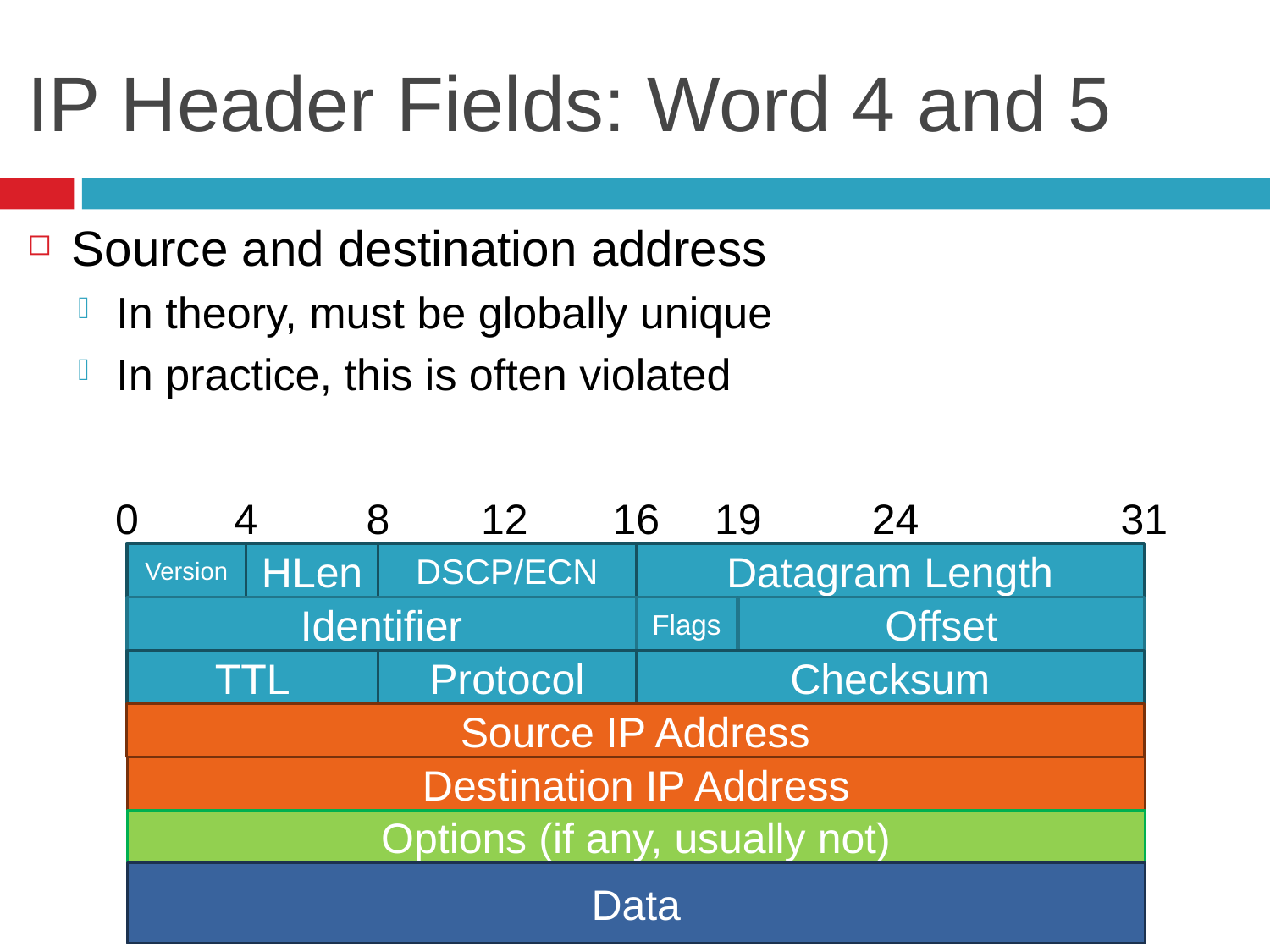

# IP Header Fields: Word 4 and 5
35
Source and destination address
In theory, must be globally unique
In practice, this is often violated
12
31
24
0
4
8
16
19
Datagram Length

HLen

Version

DSCP/ECN
Offset

Identifier

Flags
Checksum

TTL

Protocol

Source IP Address

Destination IP Address

Options (if any, usually not)

Data